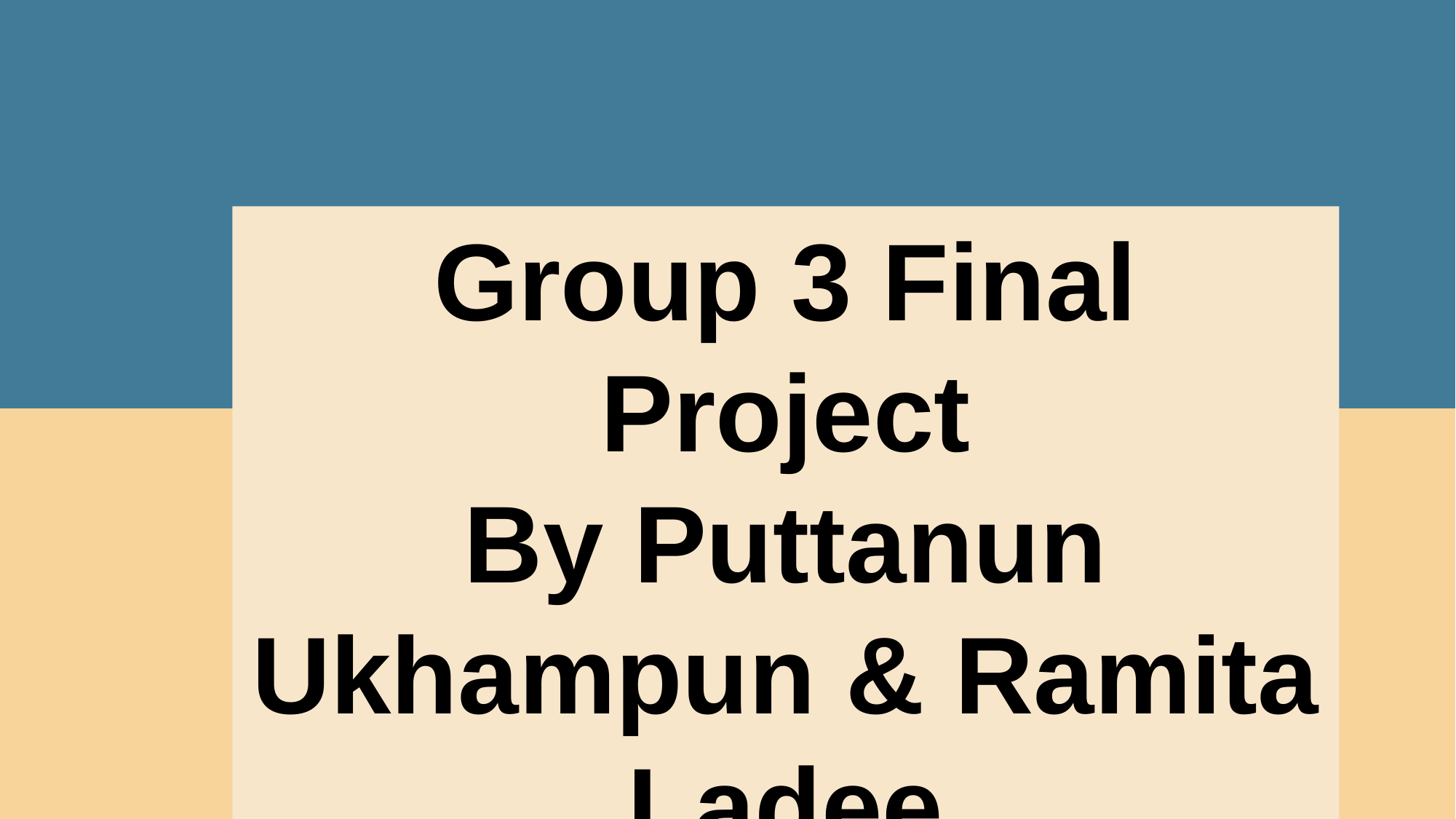

Group 3 Final Project
By Puttanun Ukhampun & Ramita Ladee